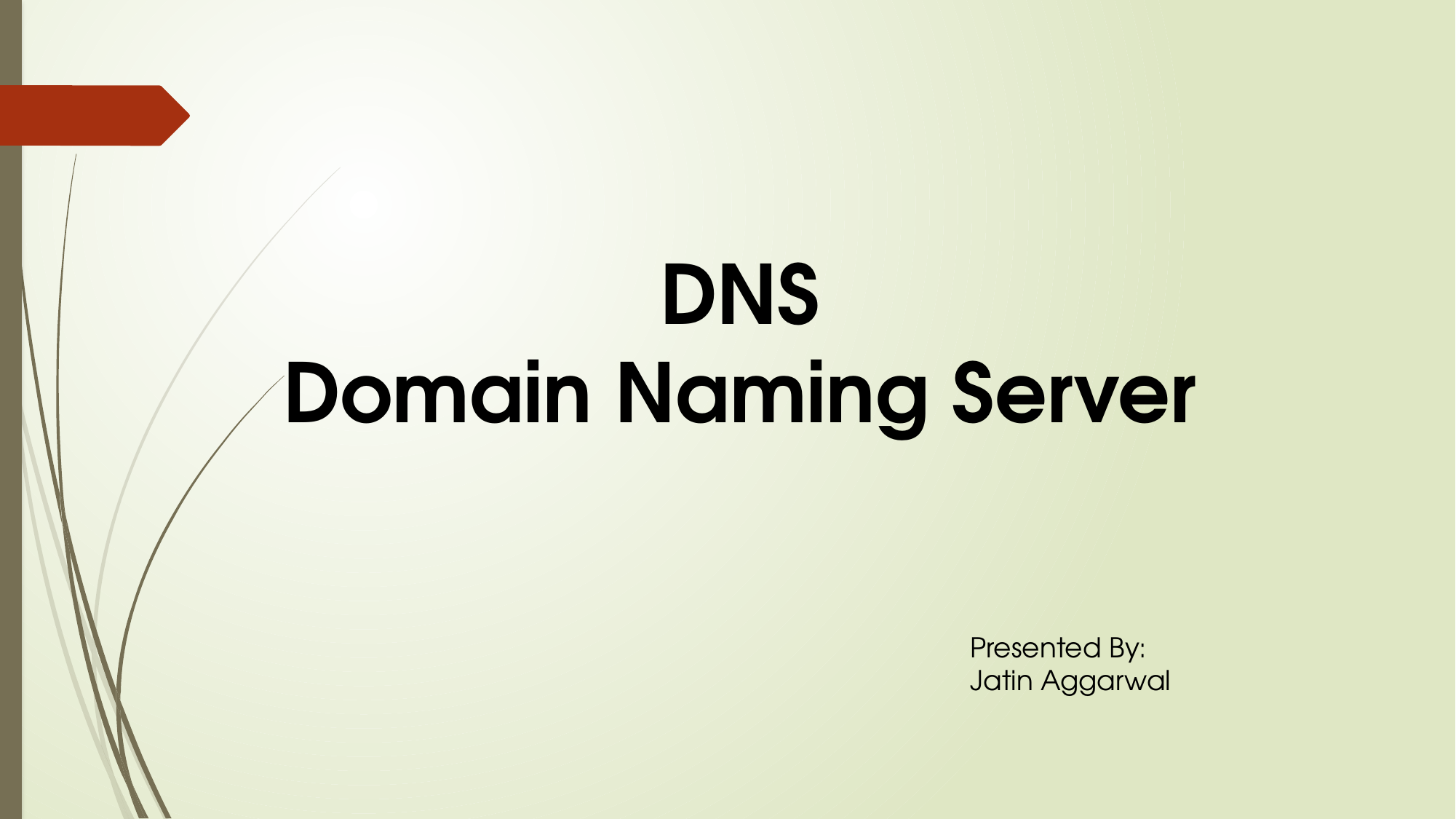

DNS
Domain Naming Server
Presented By:
Jatin Aggarwal